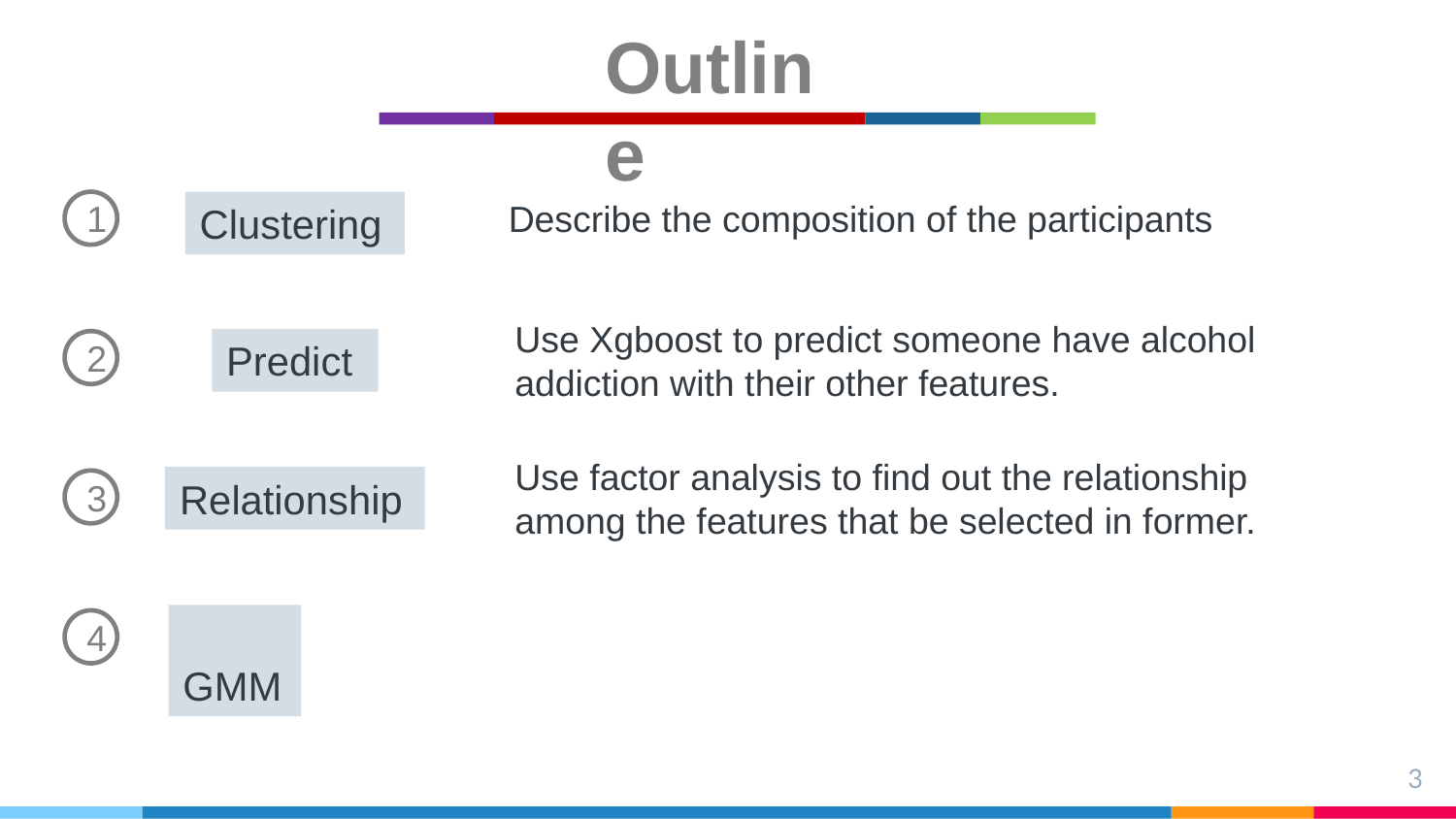

Outline

Describe the composition of the participants
1
Clustering
Use Xgboost to predict someone have alcohol addiction with their other features.
Predict
2
Use factor analysis to find out the relationship among the features that be selected in former.
Relationship
3
 GMM
4
3